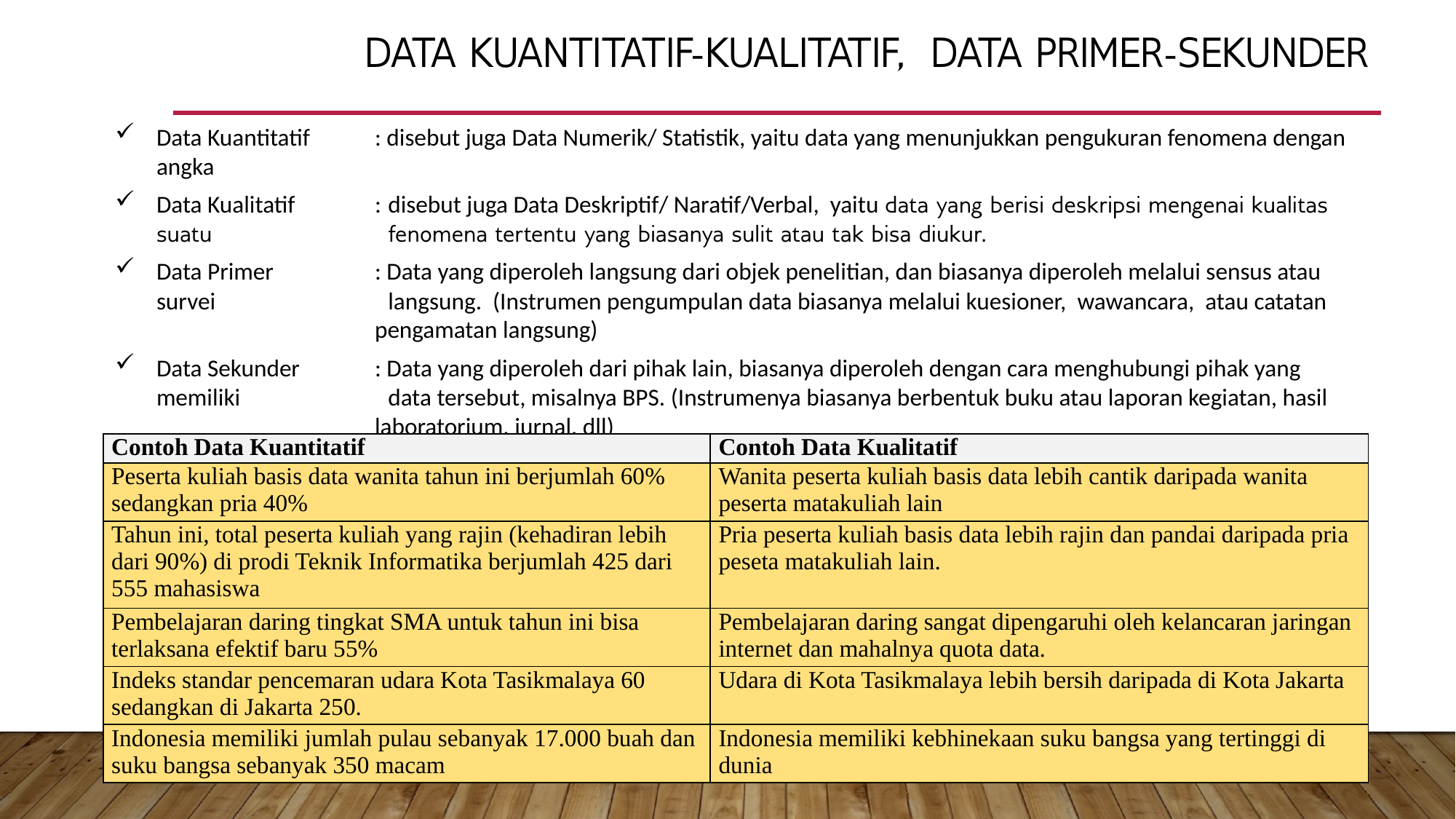

# DATA KUANTITATIF-KUALITATIF,  DATA PRIMER-SEKUNDER
Data Kuantitatif	: disebut juga Data Numerik/ Statistik, yaitu data yang menunjukkan pengukuran fenomena dengan angka
Data Kualitatif	: 	disebut juga Data Deskriptif/ Naratif/Verbal,  yaitu data yang berisi deskripsi mengenai kualitas suatu 		fenomena tertentu yang biasanya sulit atau tak bisa diukur.
Data Primer	: Data yang diperoleh langsung dari objek penelitian, dan biasanya diperoleh melalui sensus atau survei 		langsung.  (Instrumen pengumpulan data biasanya melalui kuesioner,  wawancara,  atau catatan 		pengamatan langsung)
Data Sekunder	: Data yang diperoleh dari pihak lain, biasanya diperoleh dengan cara menghubungi pihak yang memiliki 		data tersebut, misalnya BPS. (Instrumenya biasanya berbentuk buku atau laporan kegiatan, hasil 		laboratorium, jurnal, dll)
| Contoh Data Kuantitatif | Contoh Data Kualitatif |
| --- | --- |
| Peserta kuliah basis data wanita tahun ini berjumlah 60% sedangkan pria 40% | Wanita peserta kuliah basis data lebih cantik daripada wanita peserta matakuliah lain |
| Tahun ini, total peserta kuliah yang rajin (kehadiran lebih dari 90%) di prodi Teknik Informatika berjumlah 425 dari 555 mahasiswa | Pria peserta kuliah basis data lebih rajin dan pandai daripada pria peseta matakuliah lain. |
| Pembelajaran daring tingkat SMA untuk tahun ini bisa terlaksana efektif baru 55% | Pembelajaran daring sangat dipengaruhi oleh kelancaran jaringan internet dan mahalnya quota data. |
| Indeks standar pencemaran udara Kota Tasikmalaya 60 sedangkan di Jakarta 250. | Udara di Kota Tasikmalaya lebih bersih daripada di Kota Jakarta |
| Indonesia memiliki jumlah pulau sebanyak 17.000 buah dan suku bangsa sebanyak 350 macam | Indonesia memiliki kebhinekaan suku bangsa yang tertinggi di dunia |